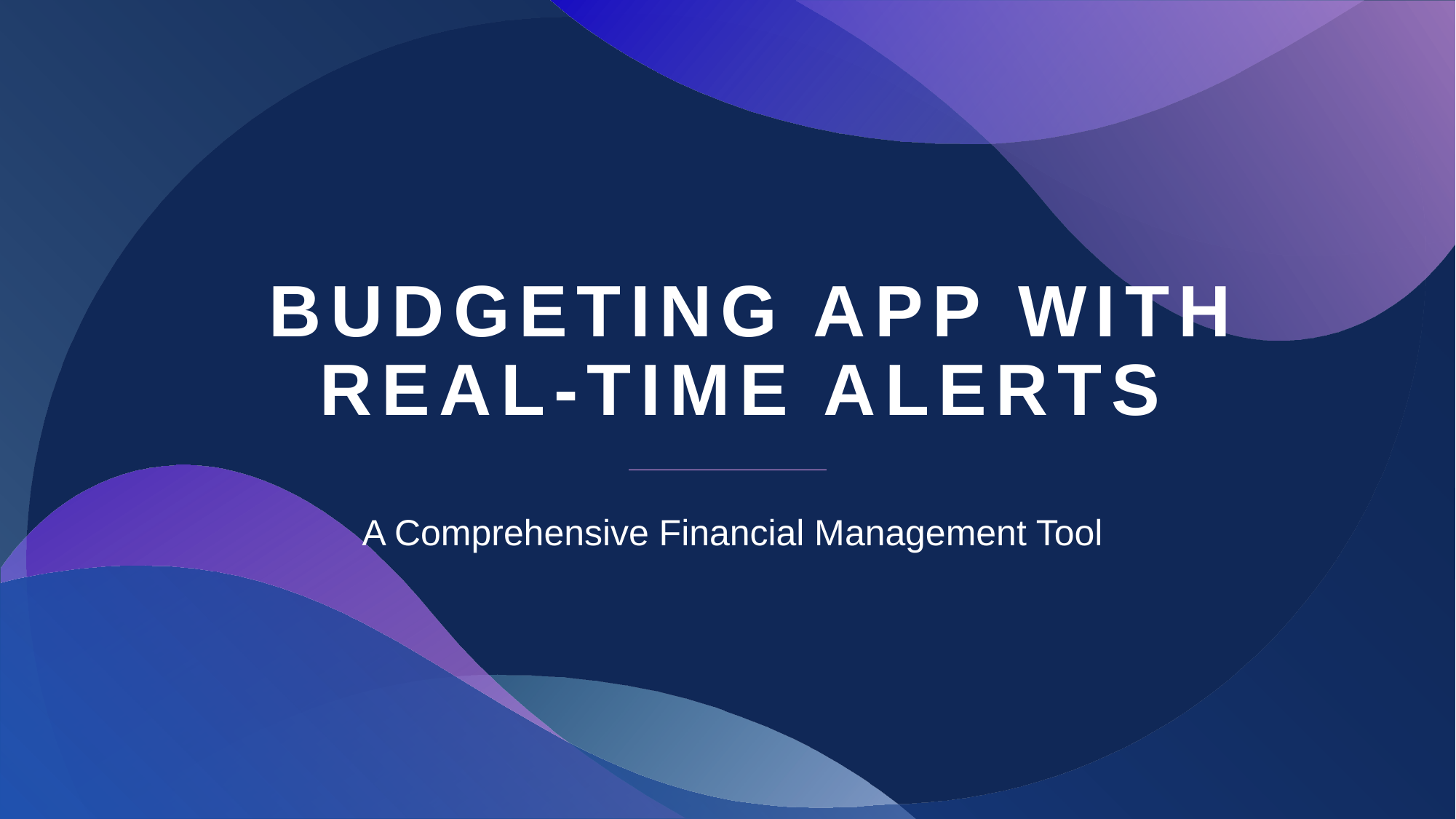

# Budgeting App with Real-Time Alerts
 A Comprehensive Financial Management Tool